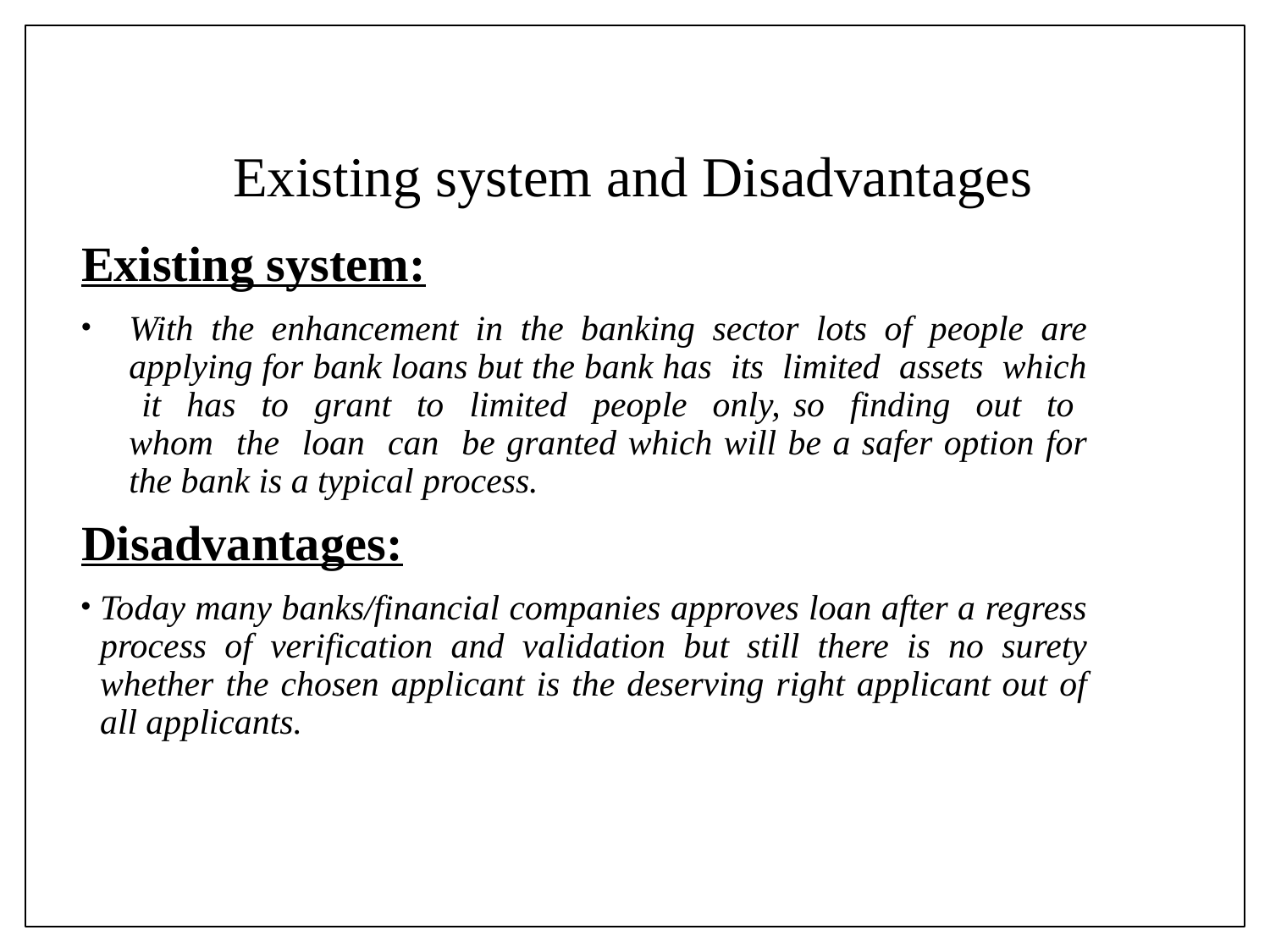

# Existing system and Disadvantages
Existing system:
With the enhancement in the banking sector lots of people are applying for bank loans but the bank has  its  limited  assets  which  it  has  to  grant  to  limited  people  only, so  finding  out  to  whom  the  loan  can  be granted which will be a safer option for the bank is a typical process.
Disadvantages:
Today many banks/financial companies approves loan after a regress process of verification and validation but still there is no surety whether the chosen applicant is the deserving right applicant out of all applicants.